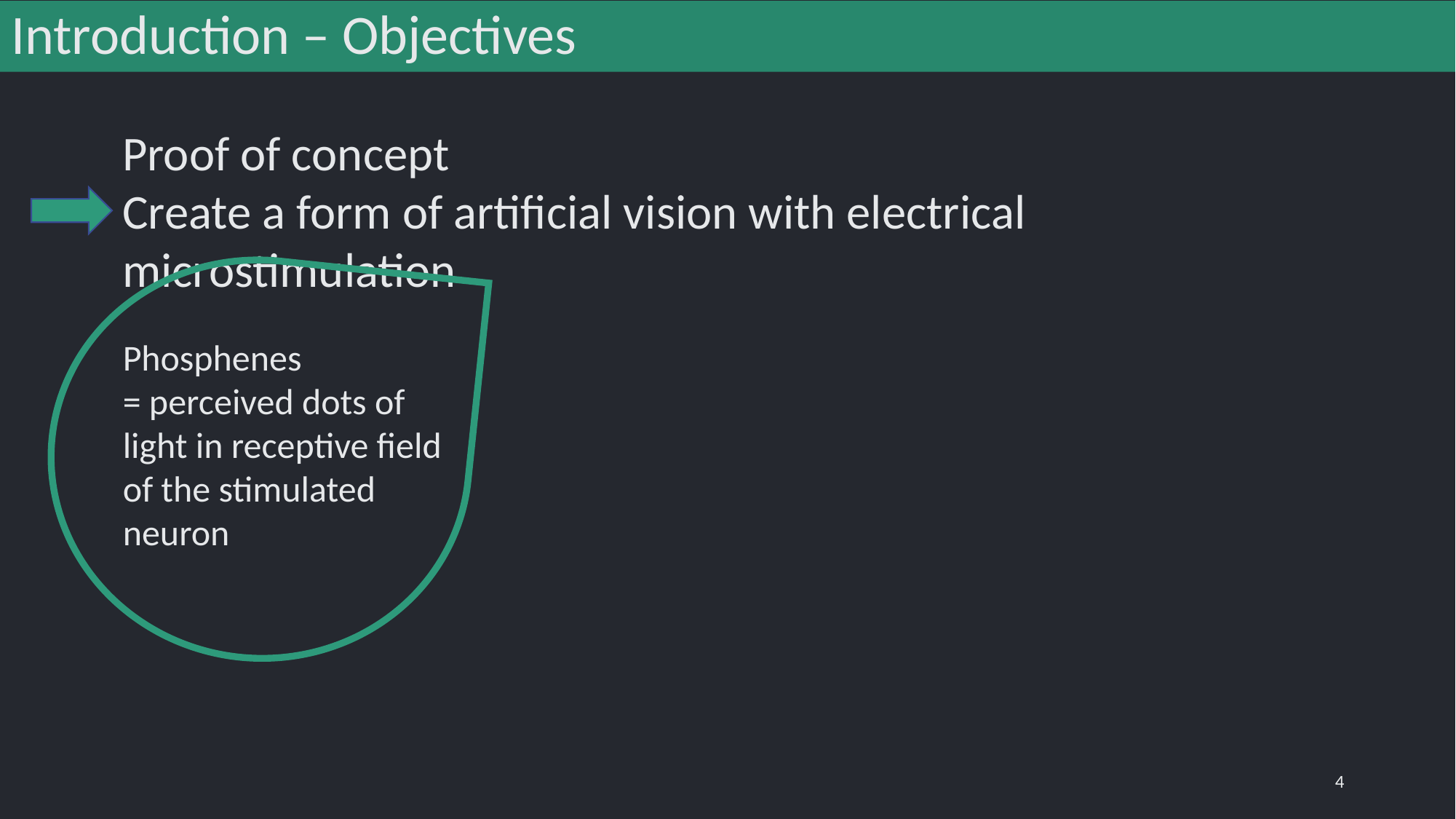

# Introduction – Objectives
Proof of concept
Create a form of artificial vision with electrical microstimulation

Phosphenes
= perceived dots of light in receptive field of the stimulated neuron

4